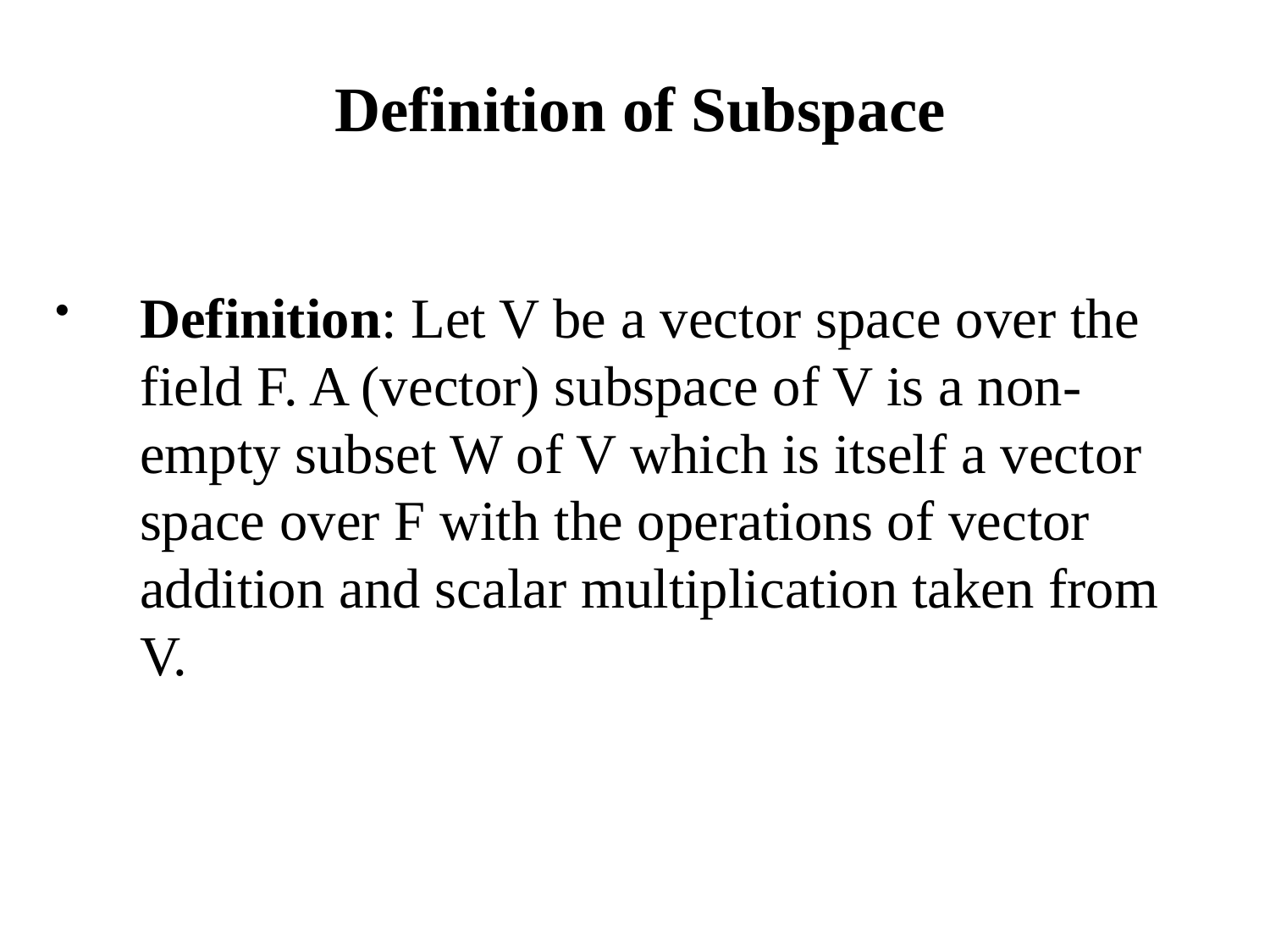

Definition of Subspace
Definition: Let V be a vector space over the field F. A (vector) subspace of V is a non-empty subset W of V which is itself a vector space over F with the operations of vector addition and scalar multiplication taken from V.